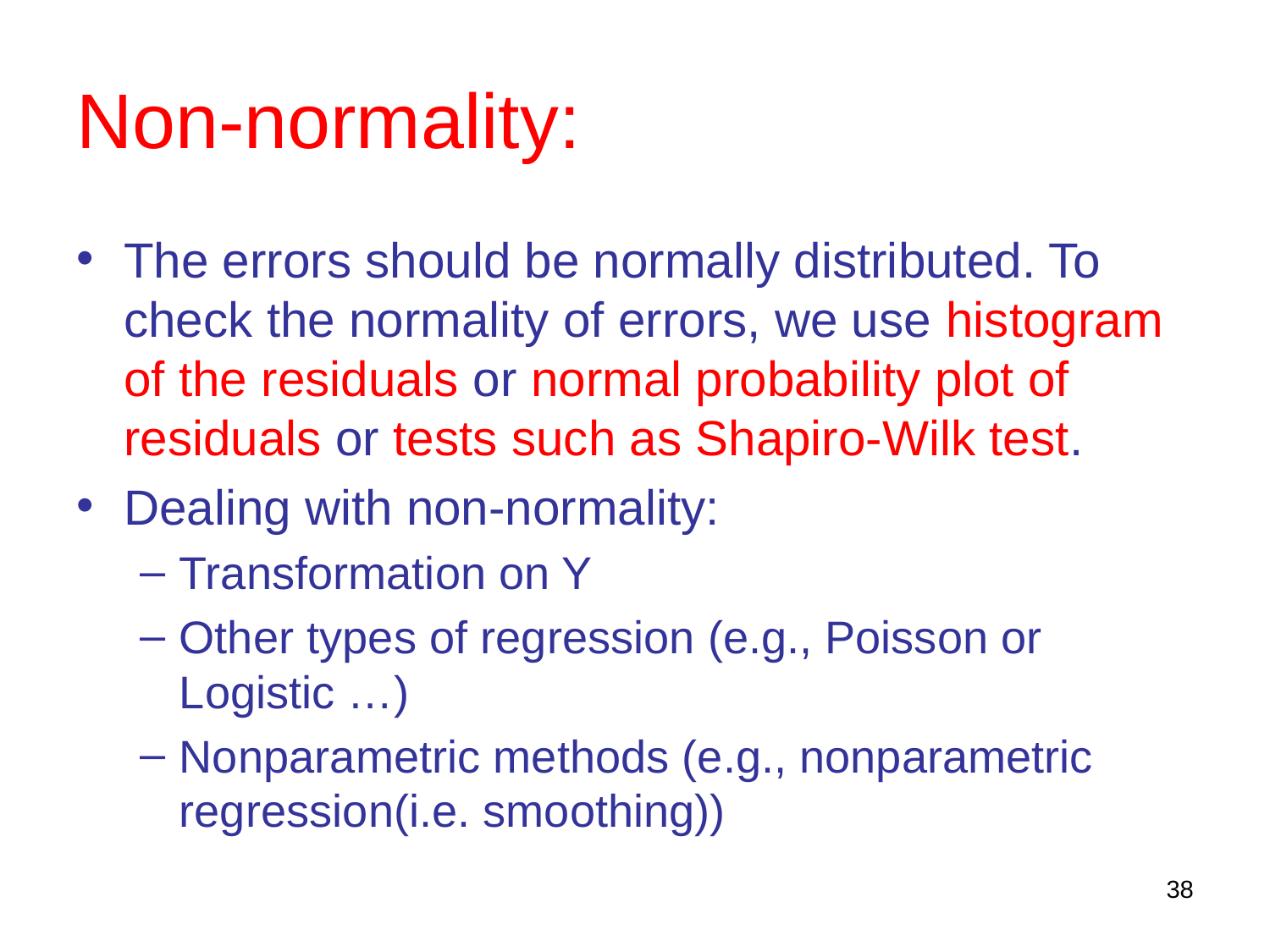

# Non-normality:
The errors should be normally distributed. To check the normality of errors, we use histogram of the residuals or normal probability plot of residuals or tests such as Shapiro-Wilk test.
Dealing with non-normality:
Transformation on Y
Other types of regression (e.g., Poisson or Logistic …)
Nonparametric methods (e.g., nonparametric regression(i.e. smoothing))
38